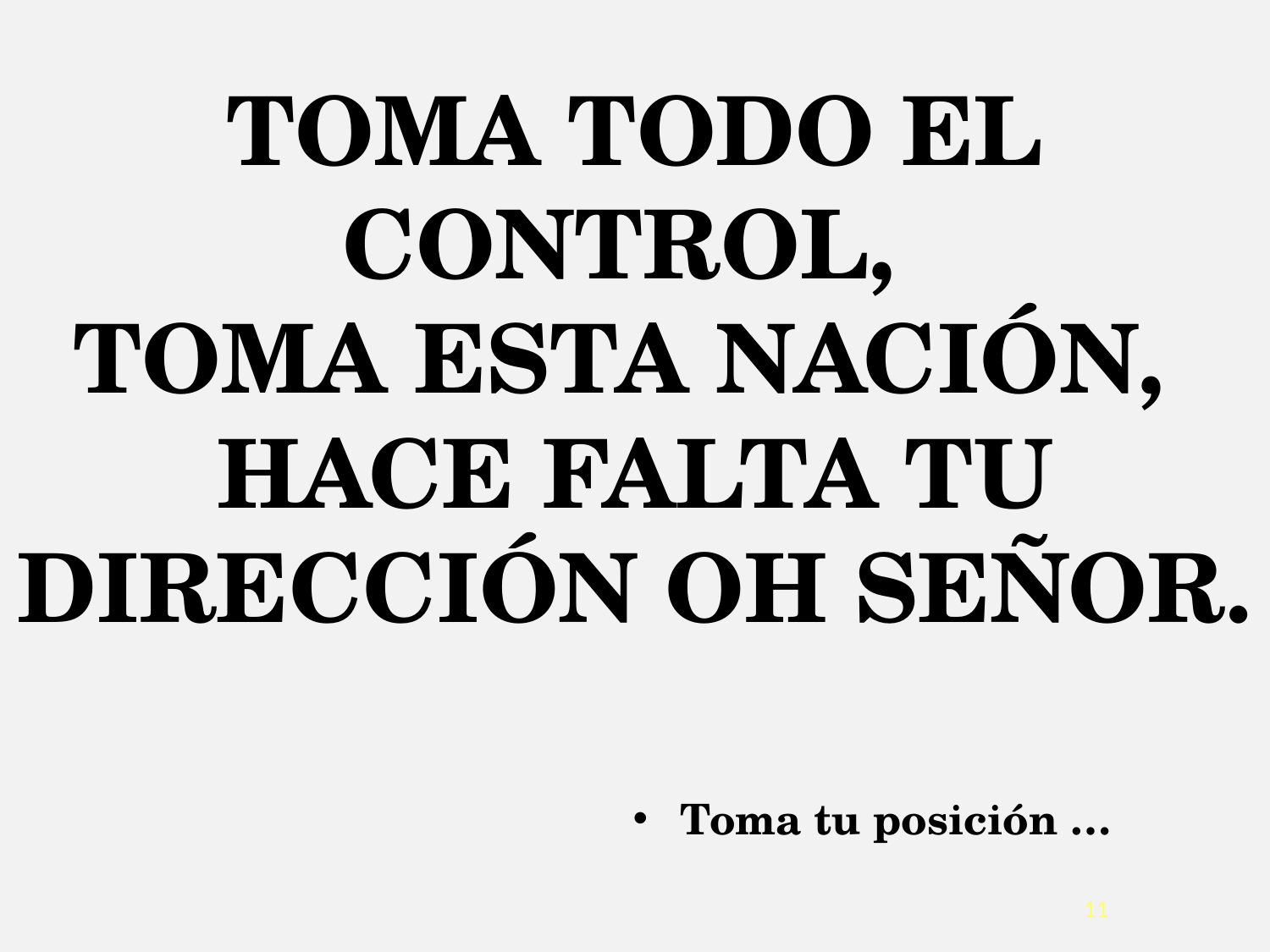

# TOMA TODO EL CONTROL,  TOMA ESTA NACIÓN,  HACE FALTA TU DIRECCIÓN OH SEÑOR.
Toma tu posición …
11